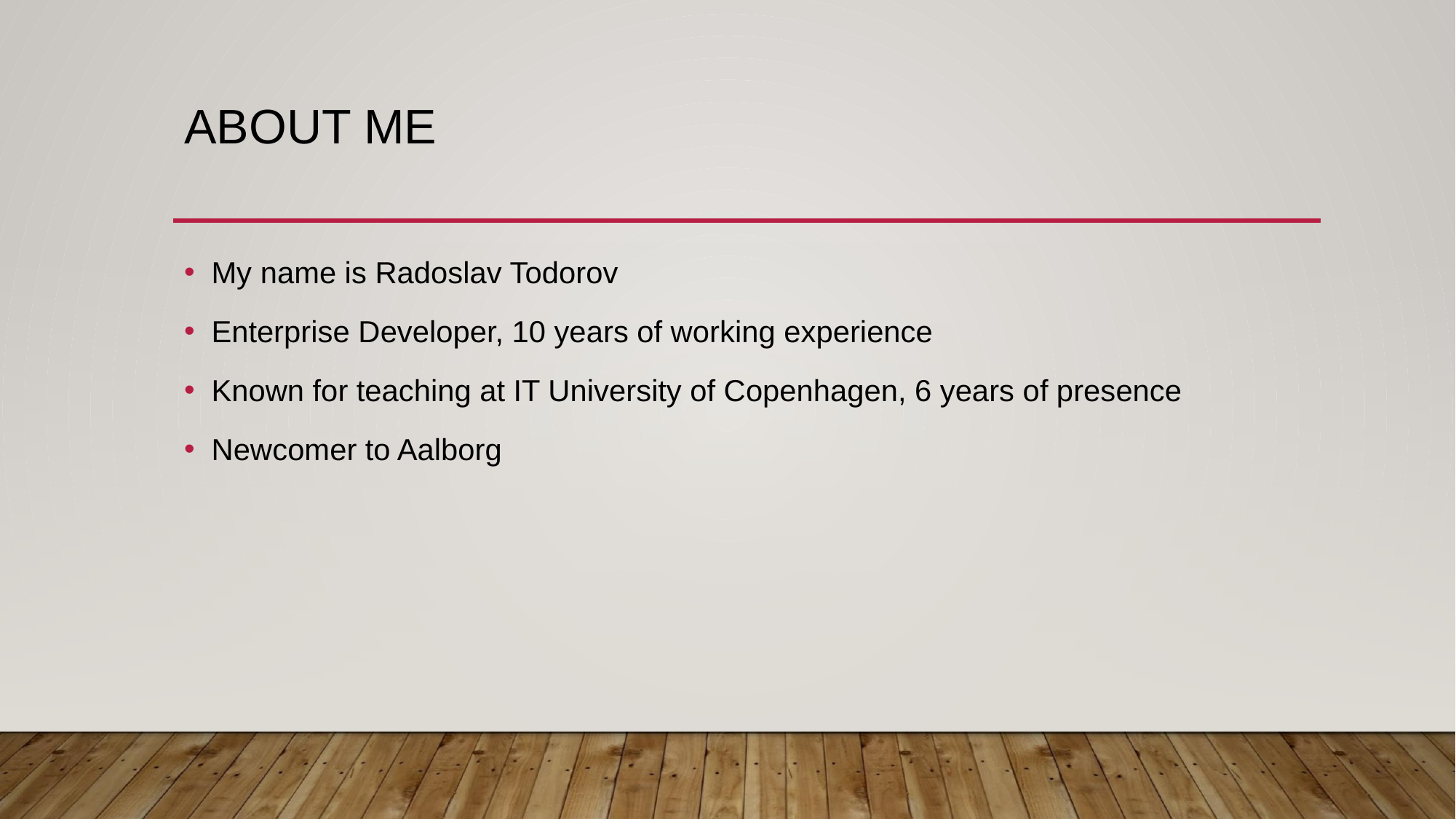

# ABOUT ME
My name is Radoslav Todorov
Enterprise Developer, 10 years of working experience
Known for teaching at IT University of Copenhagen, 6 years of presence
Newcomer to Aalborg